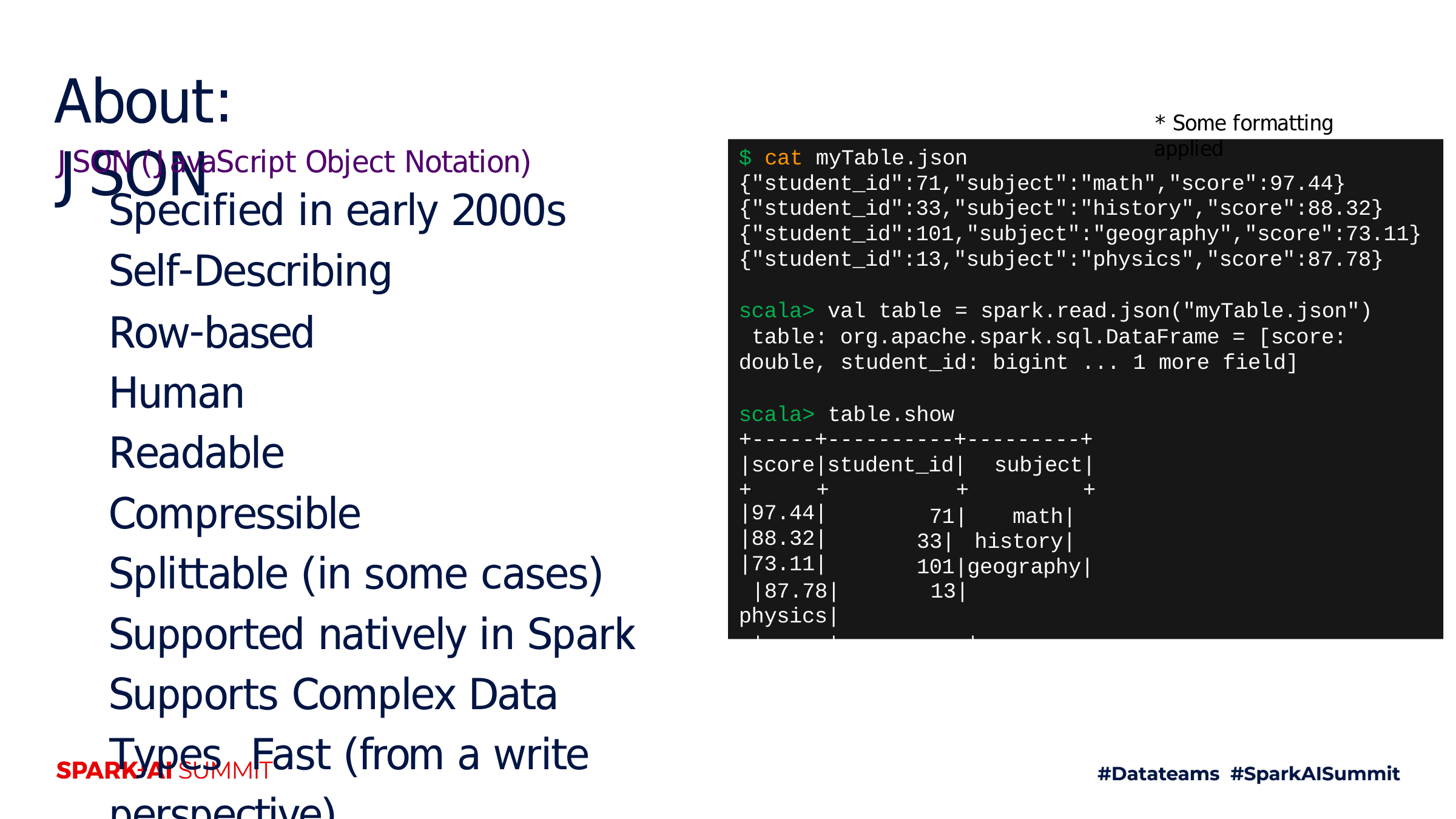

# About: JSON
* Some formatting applied
JSON (JavaScript Object Notation)
Specified in early 2000s
Self-Describing
Row-based  Human Readable  Compressible
Splittable (in some cases)  Supported natively in Spark  Supports Complex Data Types  Fast (from a write perspective)

$ cat myTable.json
{"student_id":71,"subject":"math","score":97.44}
{"student_id":33,"subject":"history","score":88.32}
{"student_id":101,"subject":"geography","score":73.11}
{"student_id":13,"subject":"physics","score":87.78}

scala> val table = spark.read.json("myTable.json")  table: org.apache.spark.sql.DataFrame = [score:  double, student_id: bigint ... 1 more field]

scala> table.show
+-----+----------+---------+
|score|student_id|	subject|
+	+	+	+
71| math|  33| history|  101|geography|
|87.78|	13|	physics|
+-----+----------+---------+
|97.44|
|88.32|
|73.11|